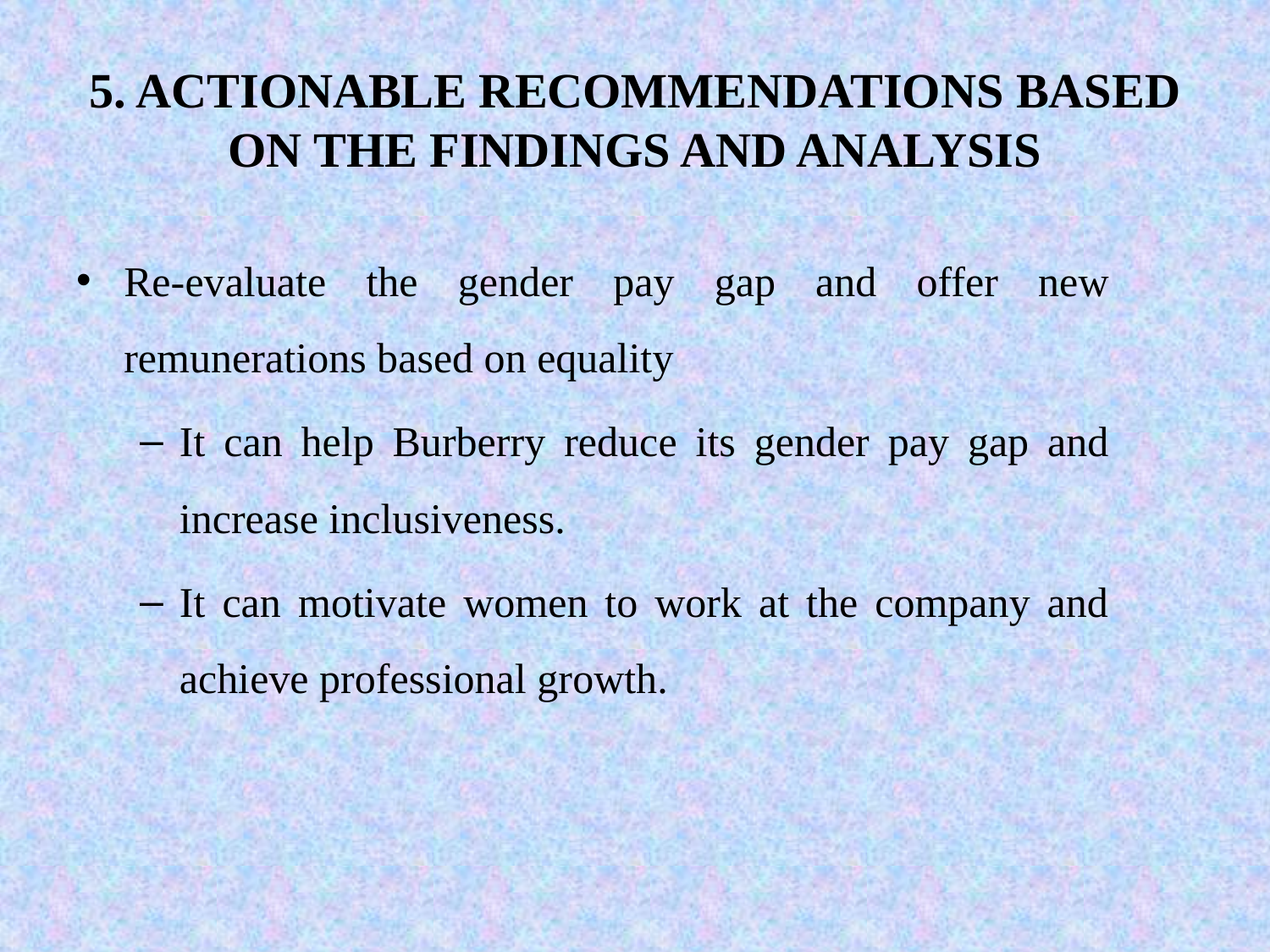

# 5. ACTIONABLE RECOMMENDATIONS BASED ON THE FINDINGS AND ANALYSIS
Re-evaluate the gender pay gap and offer new remunerations based on equality
It can help Burberry reduce its gender pay gap and increase inclusiveness.
It can motivate women to work at the company and achieve professional growth.